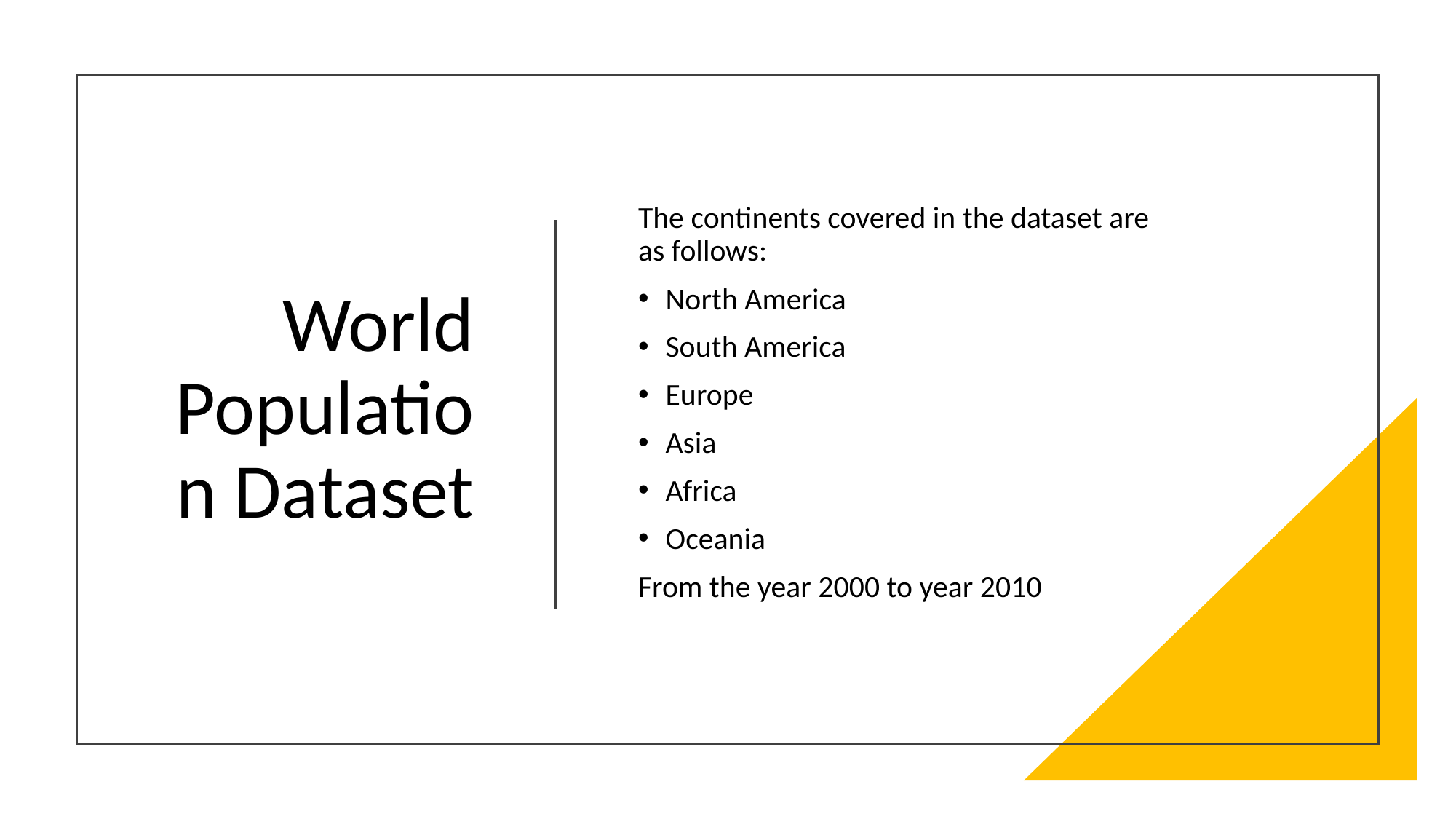

# World Population Dataset
The continents covered in the dataset are as follows:
North America
South America
Europe
Asia
Africa
Oceania
From the year 2000 to year 2010